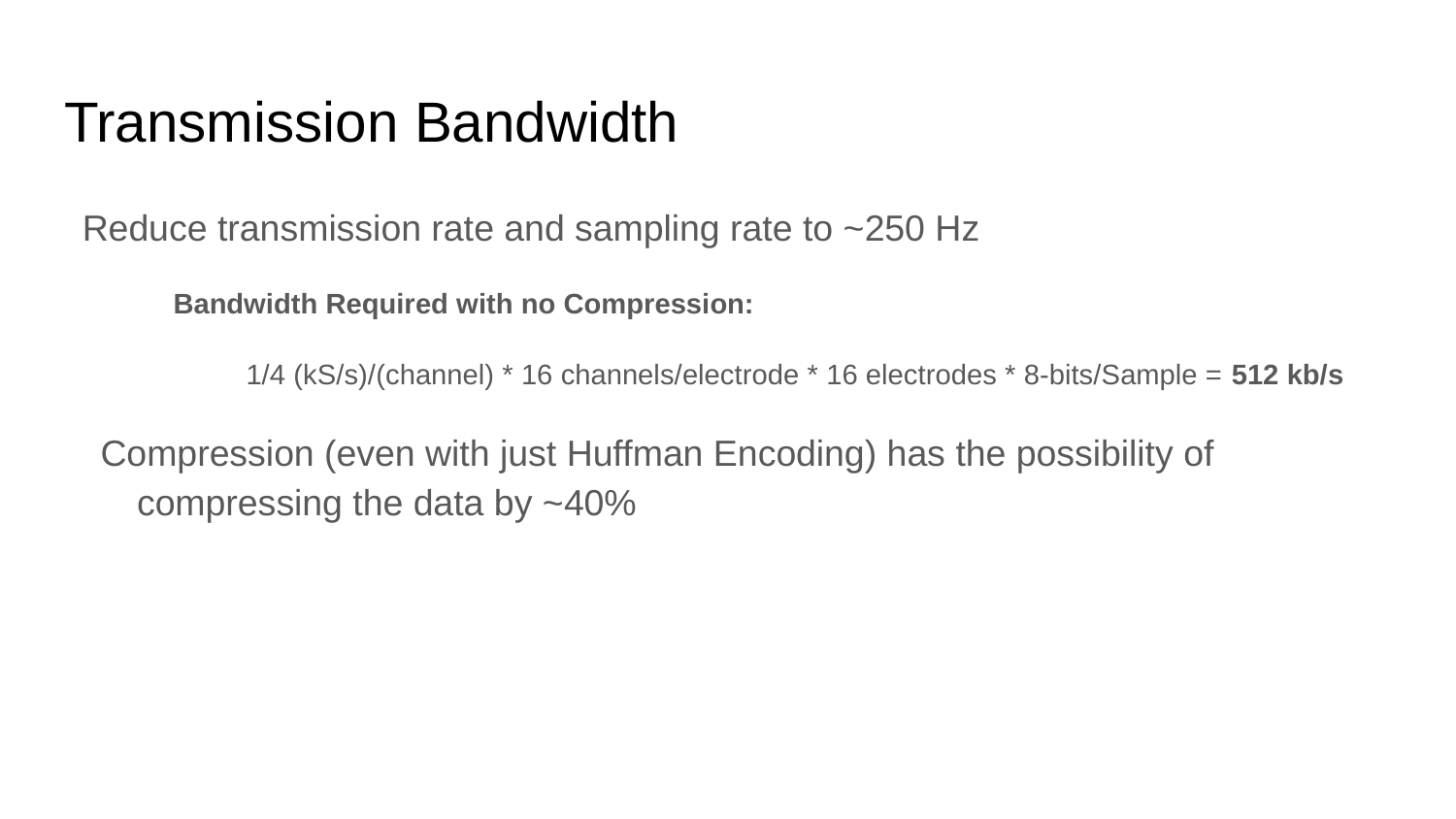

# Transmission Bandwidth
Reduce transmission rate and sampling rate to ~250 Hz
Bandwidth Required with no Compression:
1/4 (kS/s)/(channel) * 16 channels/electrode * 16 electrodes * 8-bits/Sample = 512 kb/s
Compression (even with just Huffman Encoding) has the possibility of compressing the data by ~40%